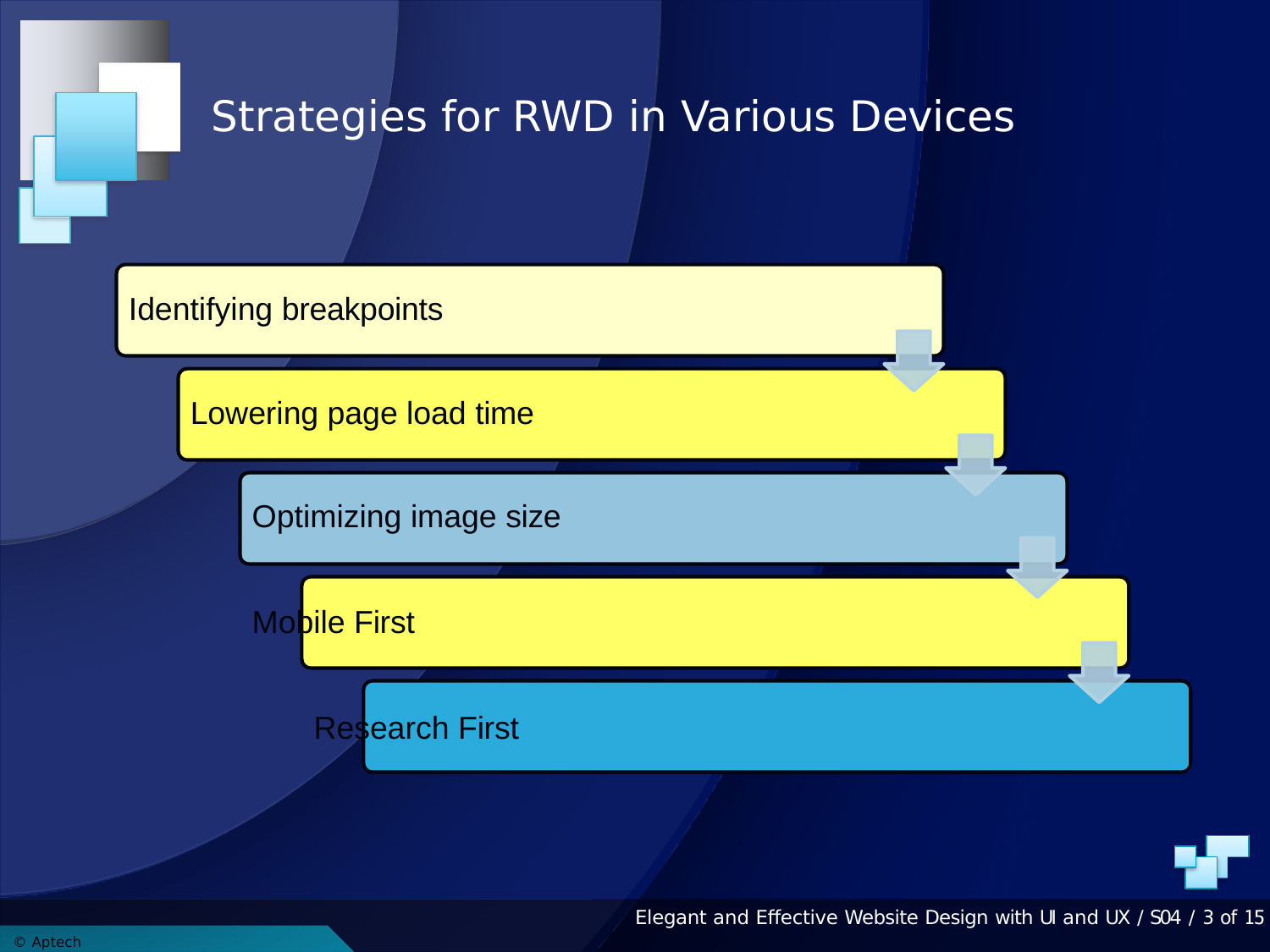

# Strategies for RWD in Various Devices

Identifying breakpoints
Lowering page load time Optimizing image size

Mobile First

Research First

Elegant and Effective Website Design with UI and UX / S04 / 3 of 15
© Aptech Limited